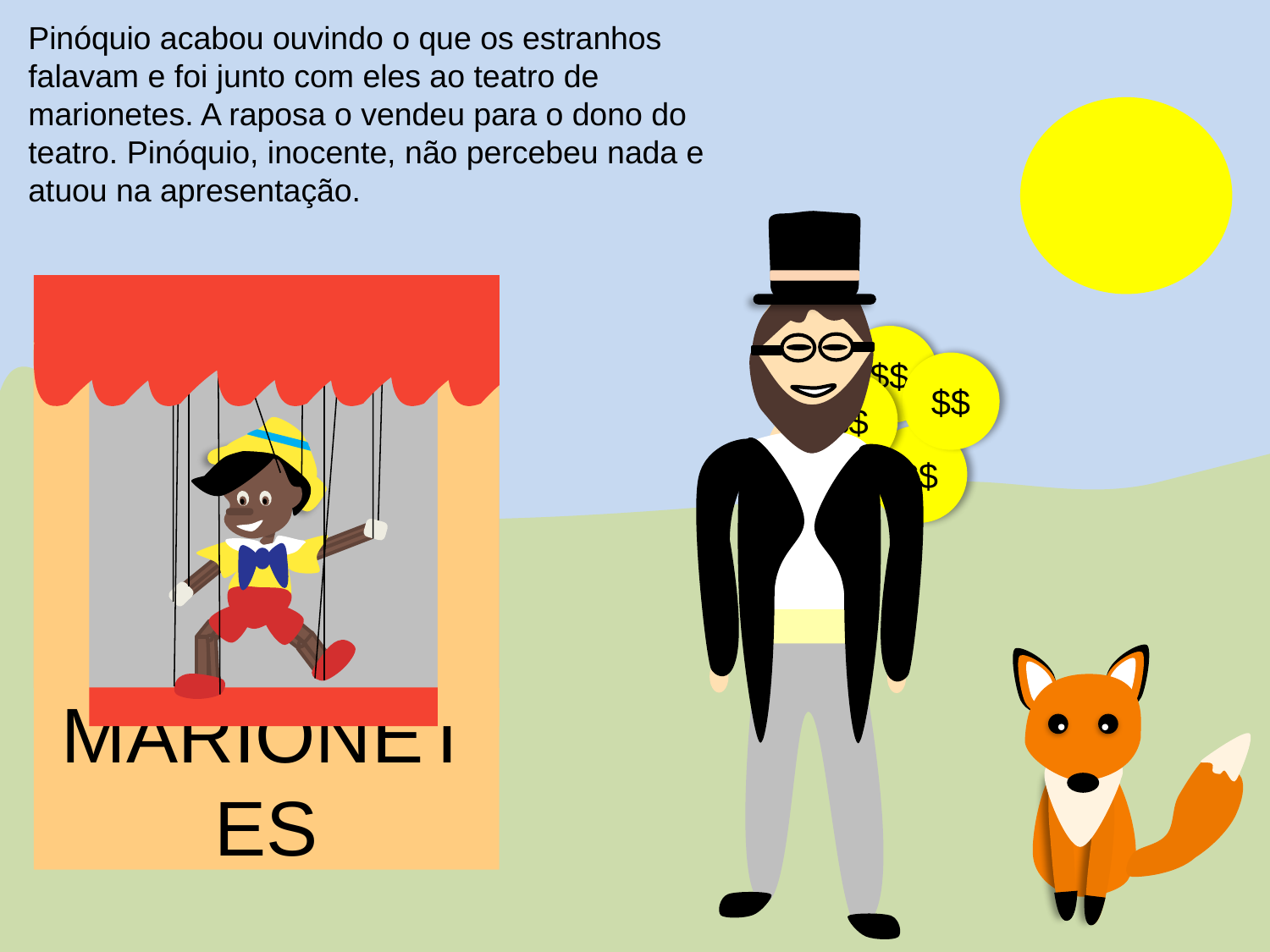

Pinóquio acabou ouvindo o que os estranhos falavam e foi junto com eles ao teatro de marionetes. A raposa o vendeu para o dono do teatro. Pinóquio, inocente, não percebeu nada e atuou na apresentação.

$$
$$
$$
$$

MARIONETES